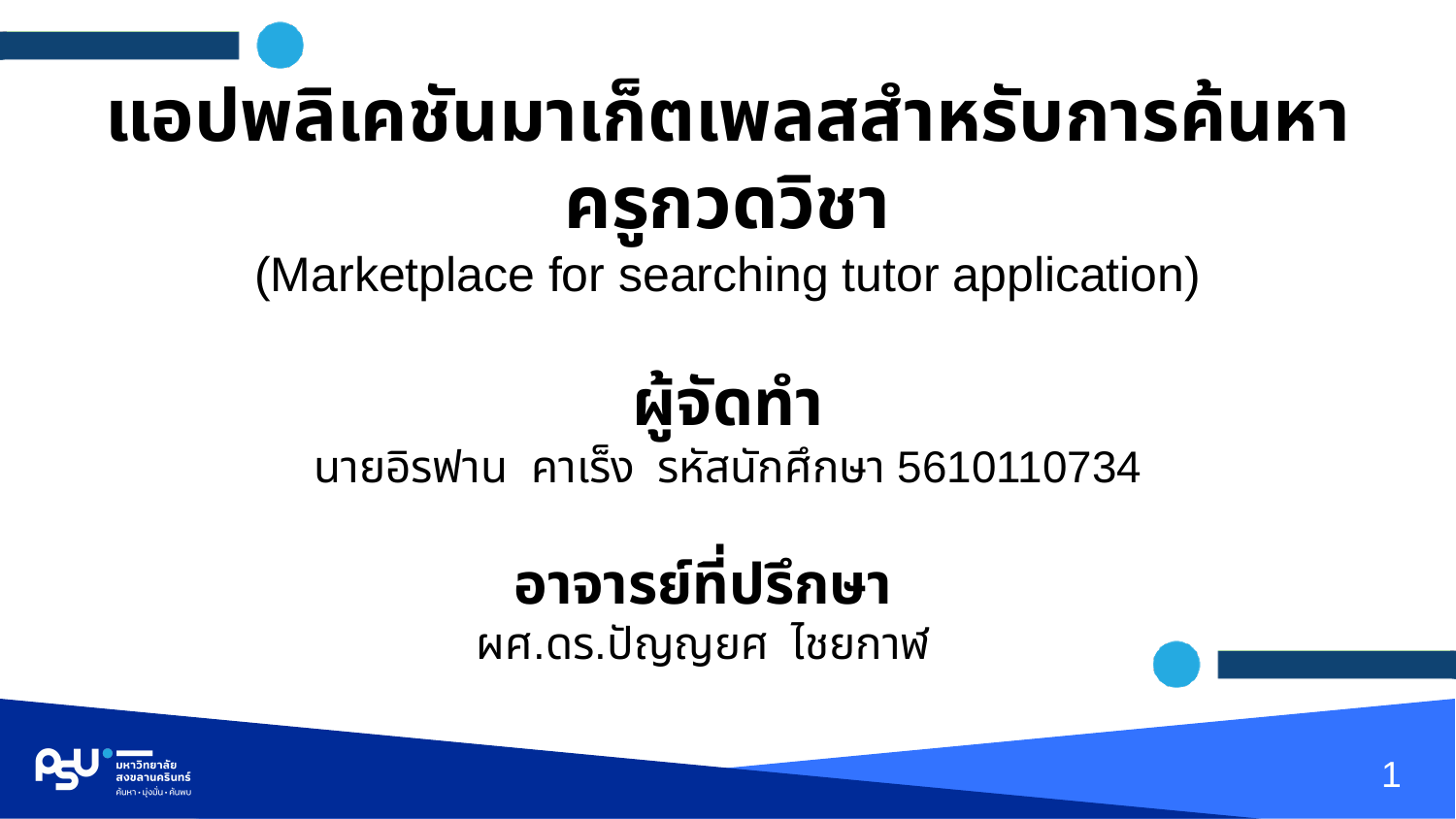

# แอปพลิเคชันมาเก็ตเพลสสำหรับการค้นหาครูกวดวิชา (Marketplace for searching tutor application)
ผู้จัดทำ
นายอิรฟาน  คาเร็ง  รหัสนักศึกษา 5610110734
อาจารย์ที่ปรึกษา
ผศ.ดร.ปัญญยศ  ไชยกาฬ
1